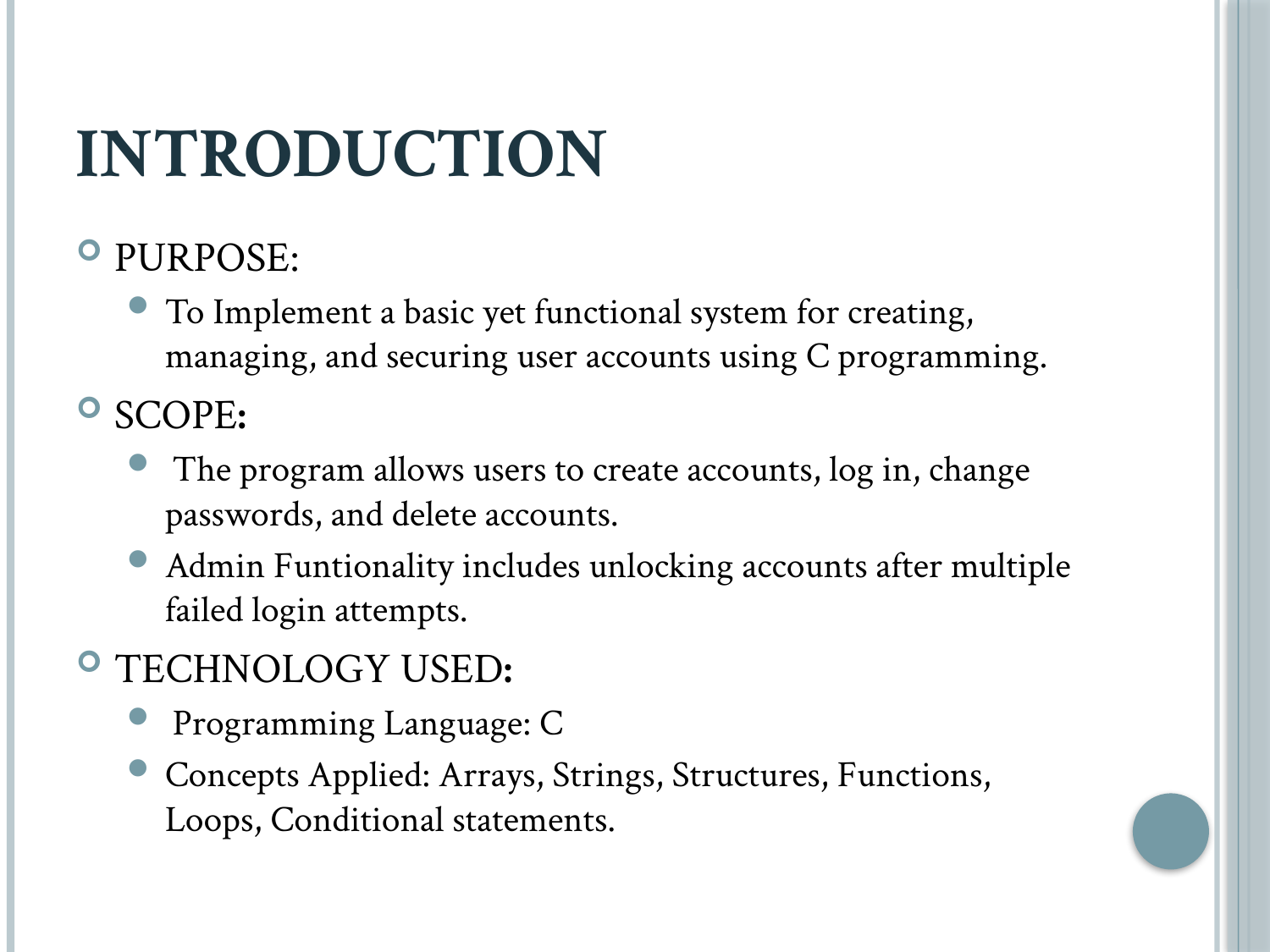

# INTRODUCTION
PURPOSE:
To Implement a basic yet functional system for creating, managing, and securing user accounts using C programming.
SCOPE:
 The program allows users to create accounts, log in, change passwords, and delete accounts.
Admin Funtionality includes unlocking accounts after multiple failed login attempts.
TECHNOLOGY USED:
 Programming Language: C
Concepts Applied: Arrays, Strings, Structures, Functions, Loops, Conditional statements.